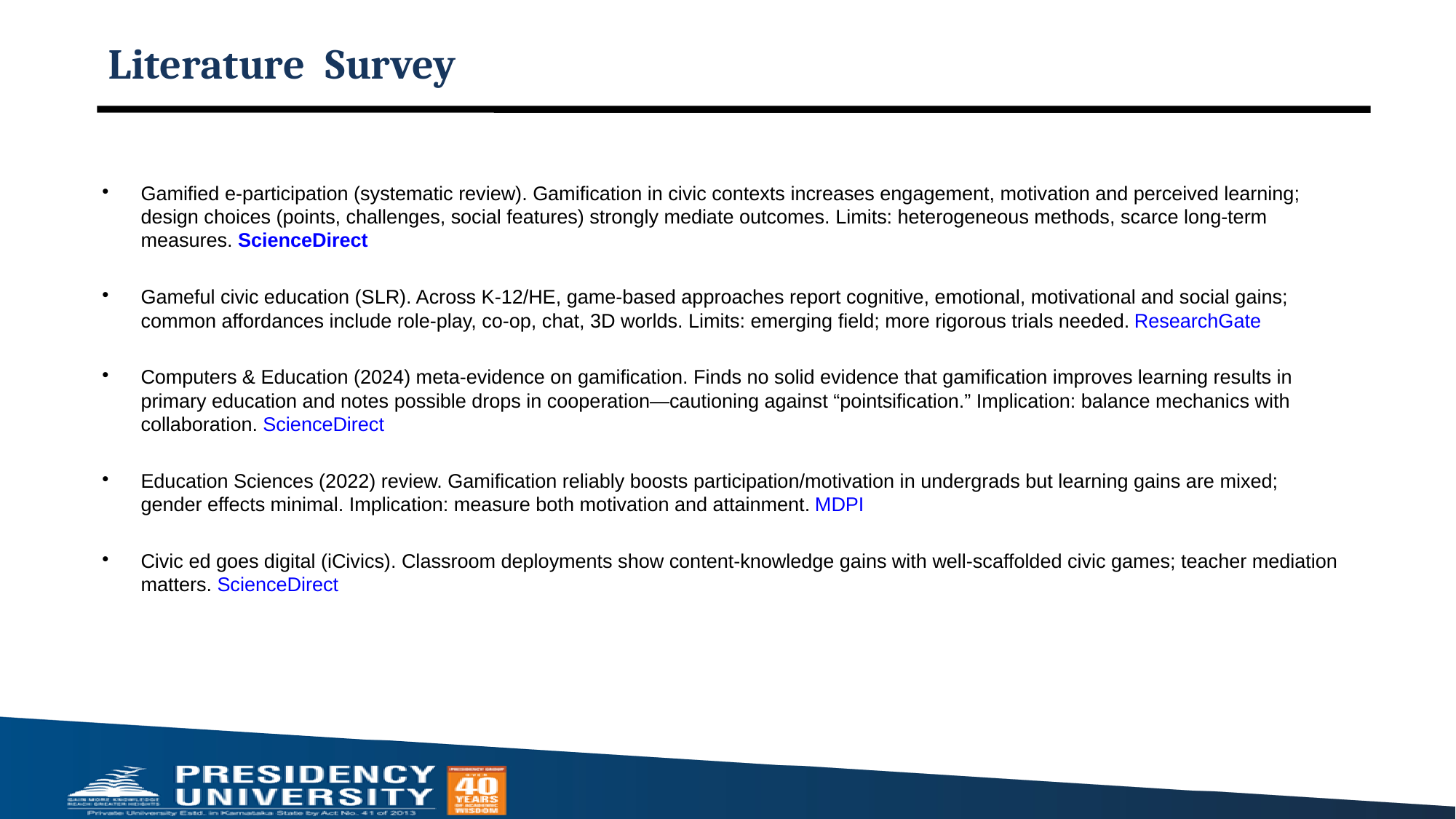

# Literature  Survey
Gamified e-participation (systematic review). Gamification in civic contexts increases engagement, motivation and perceived learning; design choices (points, challenges, social features) strongly mediate outcomes. Limits: heterogeneous methods, scarce long-term measures. ScienceDirect
Gameful civic education (SLR). Across K-12/HE, game-based approaches report cognitive, emotional, motivational and social gains; common affordances include role-play, co-op, chat, 3D worlds. Limits: emerging field; more rigorous trials needed. ResearchGate
Computers & Education (2024) meta-evidence on gamification. Finds no solid evidence that gamification improves learning results in primary education and notes possible drops in cooperation—cautioning against “pointsification.” Implication: balance mechanics with collaboration. ScienceDirect
Education Sciences (2022) review. Gamification reliably boosts participation/motivation in undergrads but learning gains are mixed; gender effects minimal. Implication: measure both motivation and attainment. MDPI
Civic ed goes digital (iCivics). Classroom deployments show content-knowledge gains with well-scaffolded civic games; teacher mediation matters. ScienceDirect